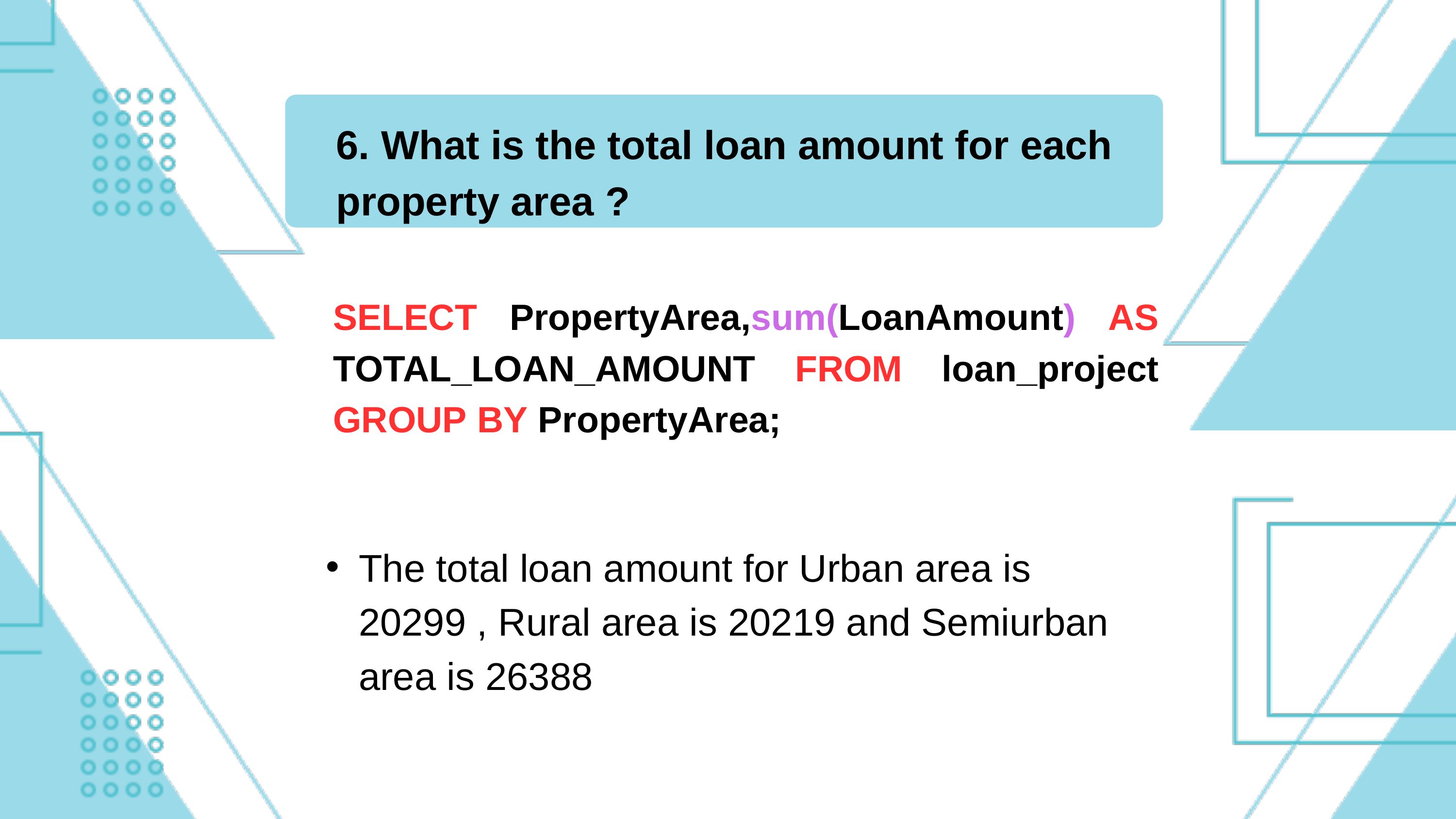

6. What is the total loan amount for each property area ?
SELECT PropertyArea,sum(LoanAmount) AS TOTAL_LOAN_AMOUNT FROM loan_project GROUP BY PropertyArea;

The total loan amount for Urban area is 20299 , Rural area is 20219 and Semiurban area is 26388